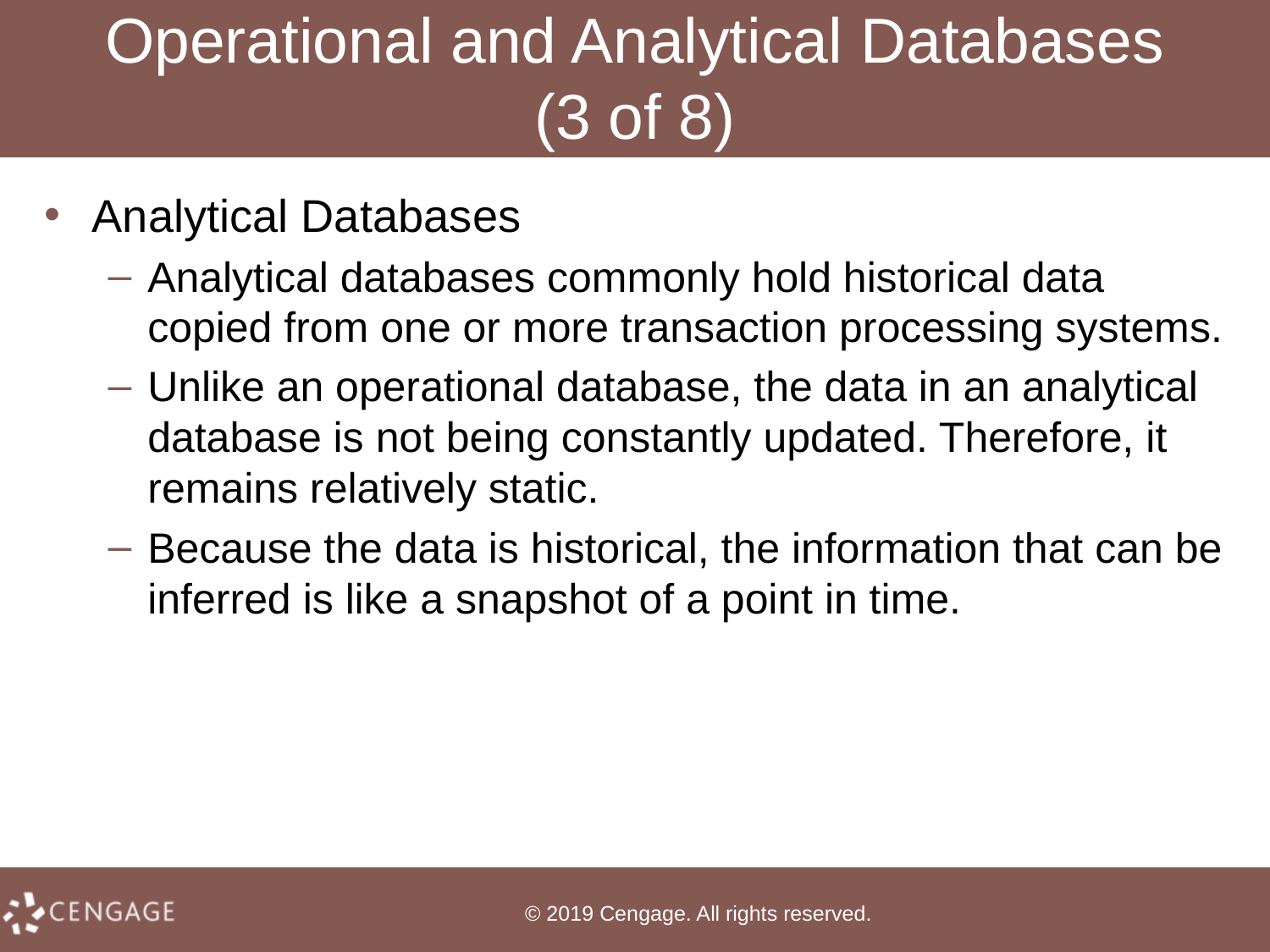

# Operational and Analytical Databases (3 of 8)
Analytical Databases
Analytical databases commonly hold historical data copied from one or more transaction processing systems.
Unlike an operational database, the data in an analytical database is not being constantly updated. Therefore, it remains relatively static.
Because the data is historical, the information that can be inferred is like a snapshot of a point in time.